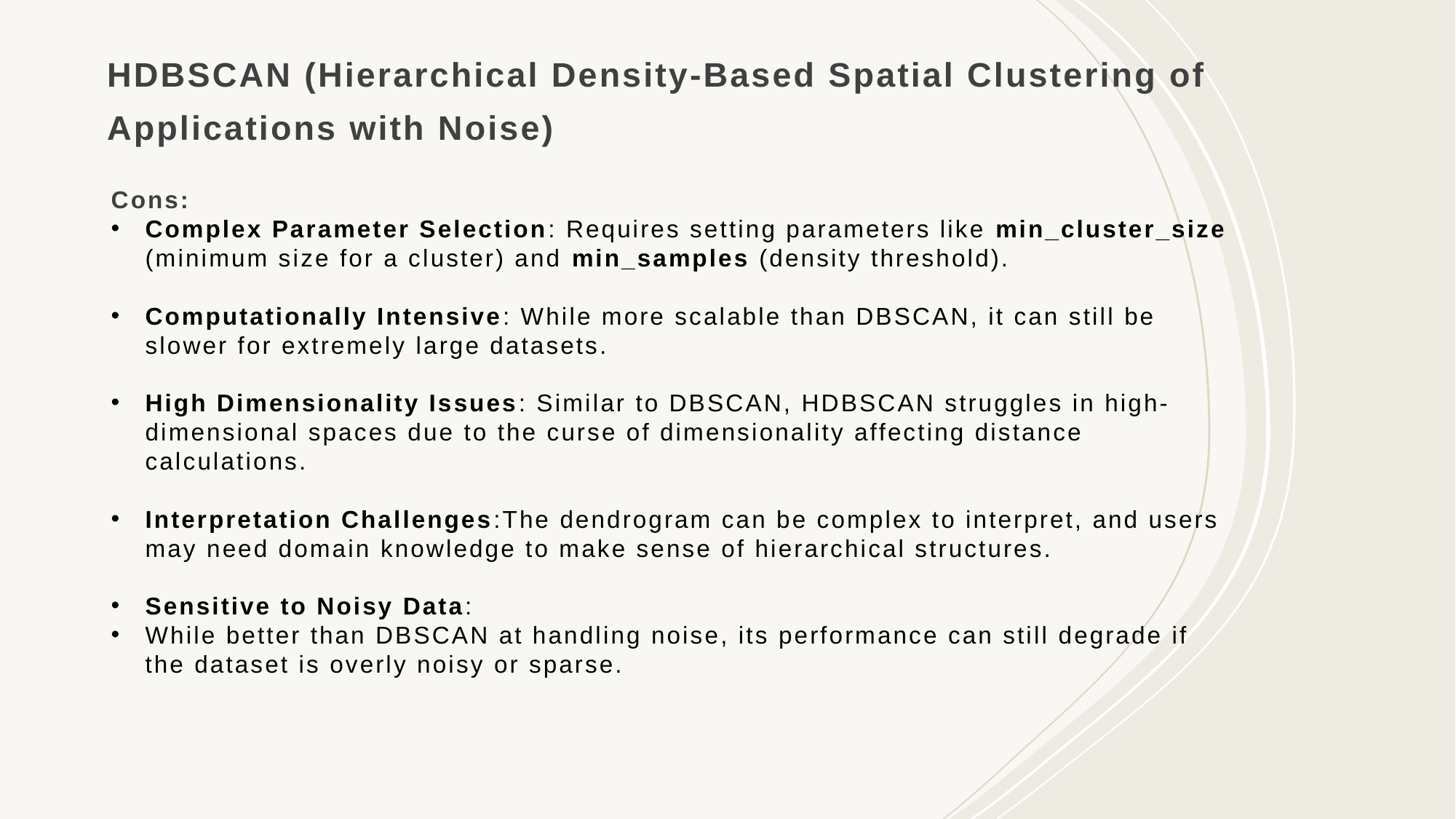

# HDBSCAN (Hierarchical Density-Based Spatial Clustering of Applications with Noise)
Cons:
Complex Parameter Selection: Requires setting parameters like min_cluster_size (minimum size for a cluster) and min_samples (density threshold).

Computationally Intensive: While more scalable than DBSCAN, it can still be slower for extremely large datasets.

High Dimensionality Issues: Similar to DBSCAN, HDBSCAN struggles in high-dimensional spaces due to the curse of dimensionality affecting distance calculations.

Interpretation Challenges:The dendrogram can be complex to interpret, and users may need domain knowledge to make sense of hierarchical structures.

Sensitive to Noisy Data:
While better than DBSCAN at handling noise, its performance can still degrade if the dataset is overly noisy or sparse.